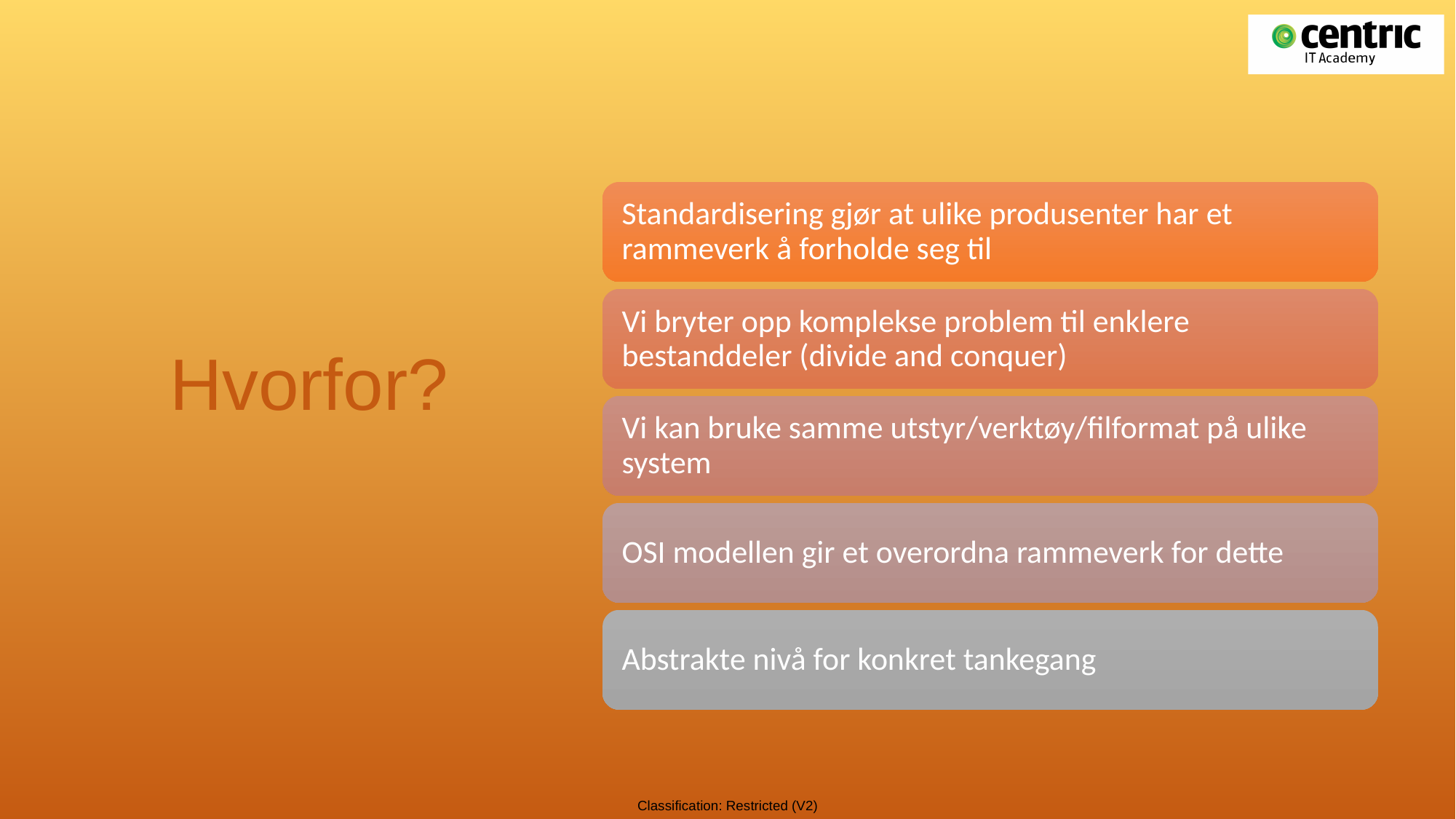

# Hvorfor?
Standardisering gjør at ulike produsenter har et rammeverk å forholde seg til
Vi bryter opp komplekse problem til enklere bestanddeler (divide and conquer)
Vi kan bruke samme utstyr/verktøy/filformat på ulike system
OSI modellen gir et overordna rammeverk for dette
Abstrakte nivå for konkret tankegang